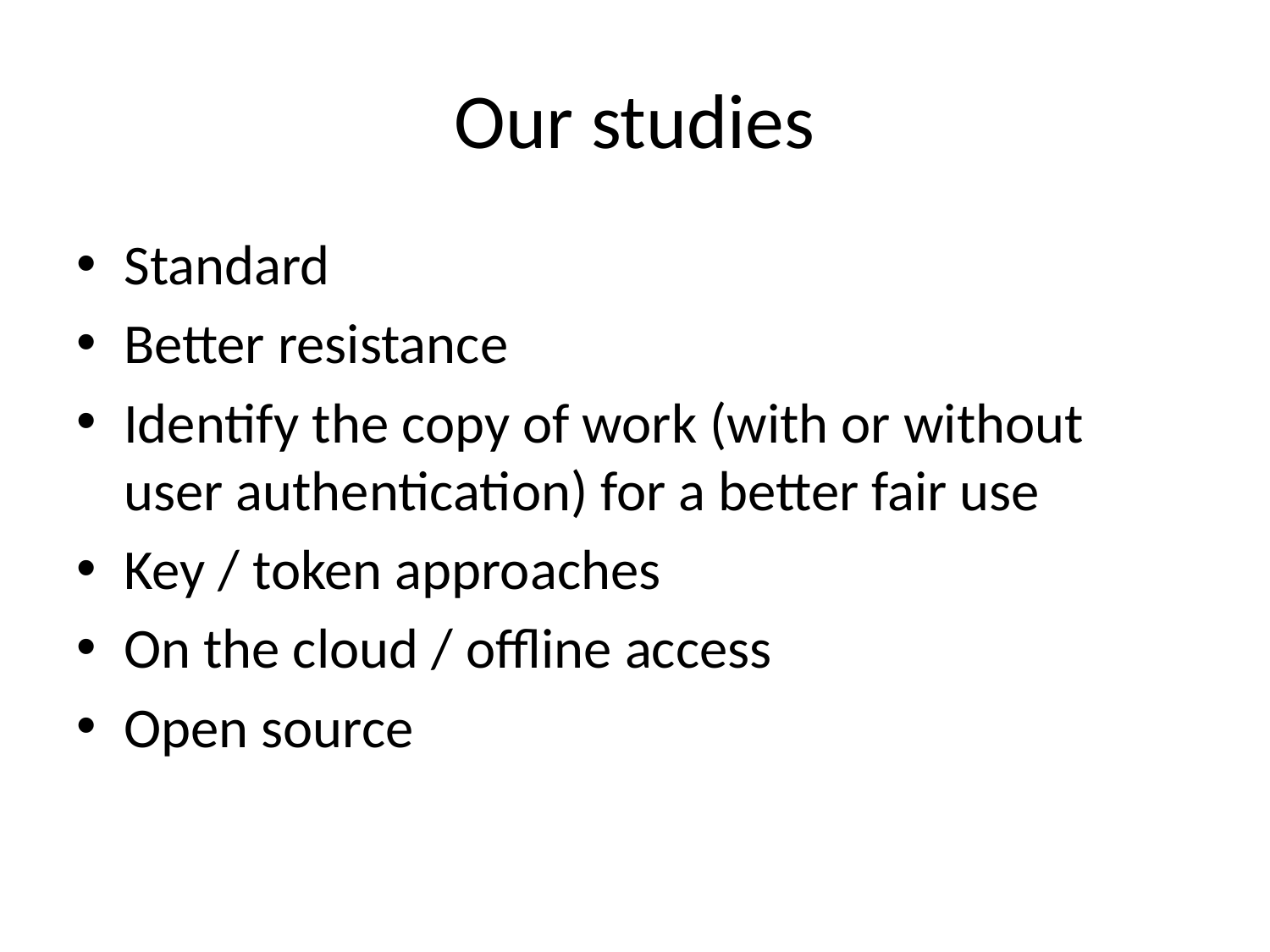

# Our studies
Standard
Better resistance
Identify the copy of work (with or without user authentication) for a better fair use
Key / token approaches
On the cloud / offline access
Open source